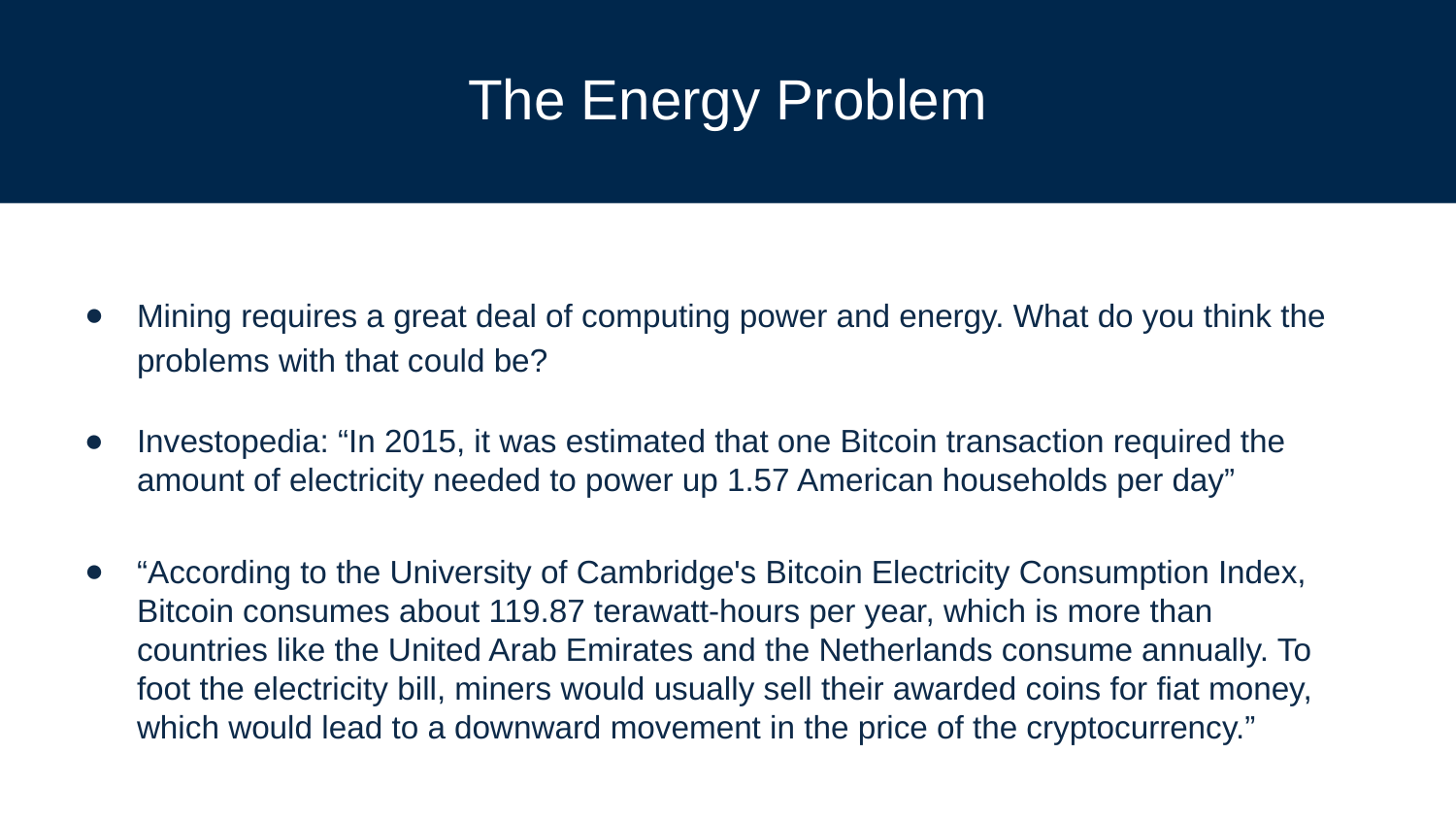

# The Energy Problem
Mining requires a great deal of computing power and energy. What do you think the problems with that could be?
Investopedia: “In 2015, it was estimated that one Bitcoin transaction required the amount of electricity needed to power up 1.57 American households per day”
“According to the University of Cambridge's Bitcoin Electricity Consumption Index, Bitcoin consumes about 119.87 terawatt-hours per year, which is more than countries like the United Arab Emirates and the Netherlands consume annually. To foot the electricity bill, miners would usually sell their awarded coins for fiat money, which would lead to a downward movement in the price of the cryptocurrency.”